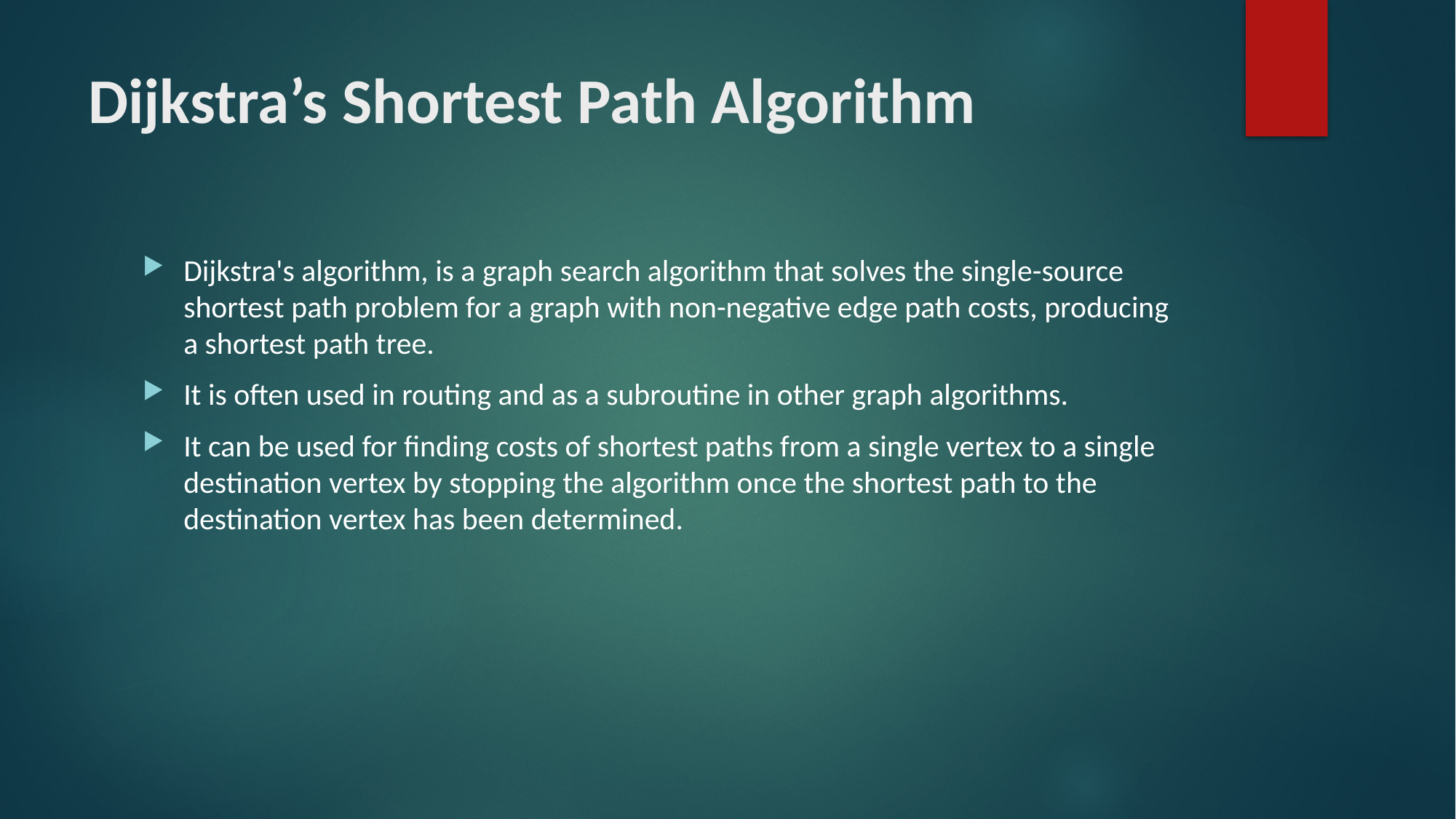

# Dijkstra’s Shortest Path Algorithm
Dijkstra's algorithm, is a graph search algorithm that solves the single-source shortest path problem for a graph with non-negative edge path costs, producing a shortest path tree.
It is often used in routing and as a subroutine in other graph algorithms.
It can be used for finding costs of shortest paths from a single vertex to a single destination vertex by stopping the algorithm once the shortest path to the destination vertex has been determined.